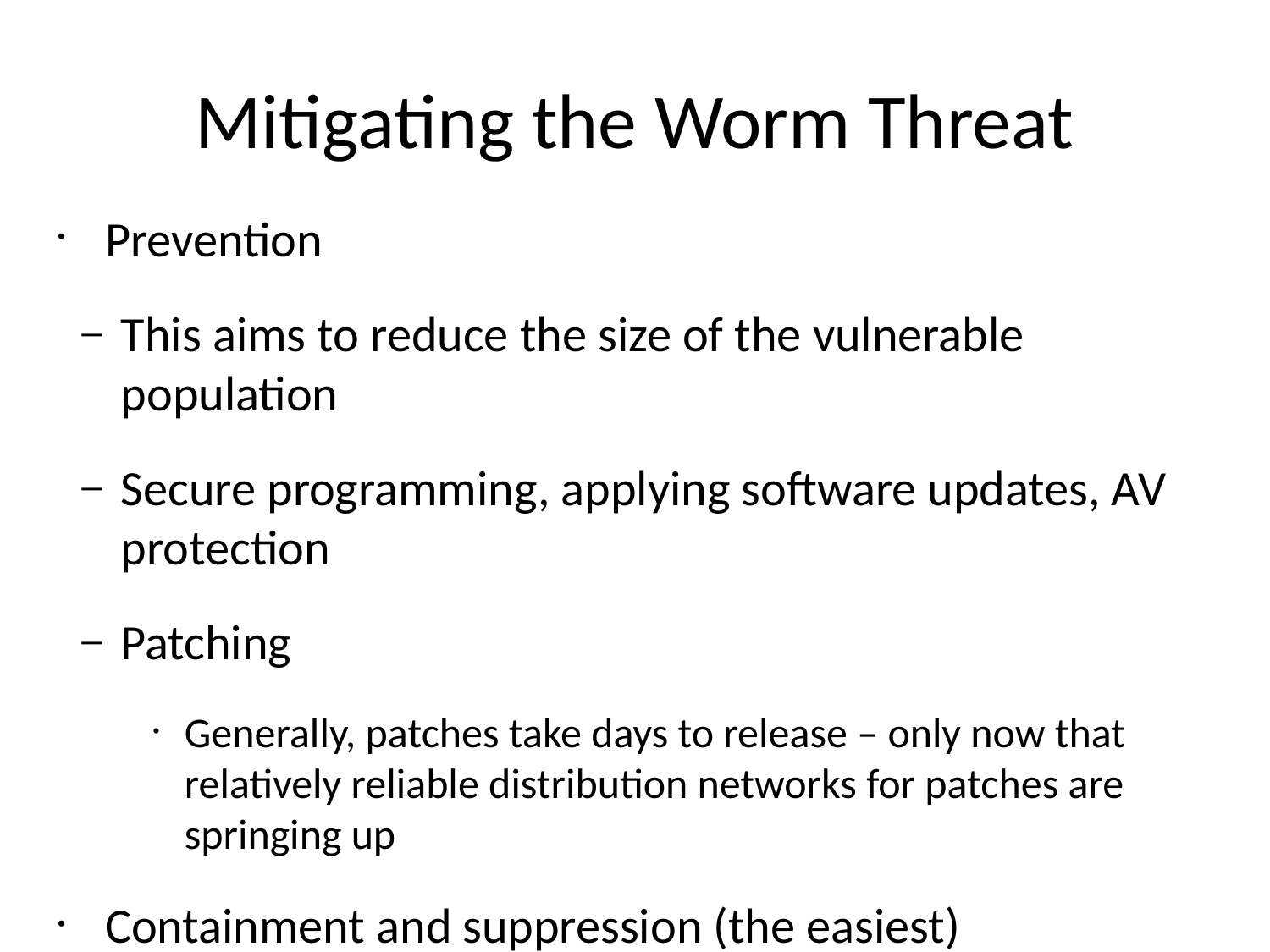

# Mitigating the Worm Threat
Prevention
This aims to reduce the size of the vulnerable population
Secure programming, applying software updates, AV protection
Patching
Generally, patches take days to release – only now that relatively reliable distribution networks for patches are springing up
Containment and suppression (the easiest)
Firewalls, Content Filtering, Automated Routing Blacklists, disconnecting infected machines